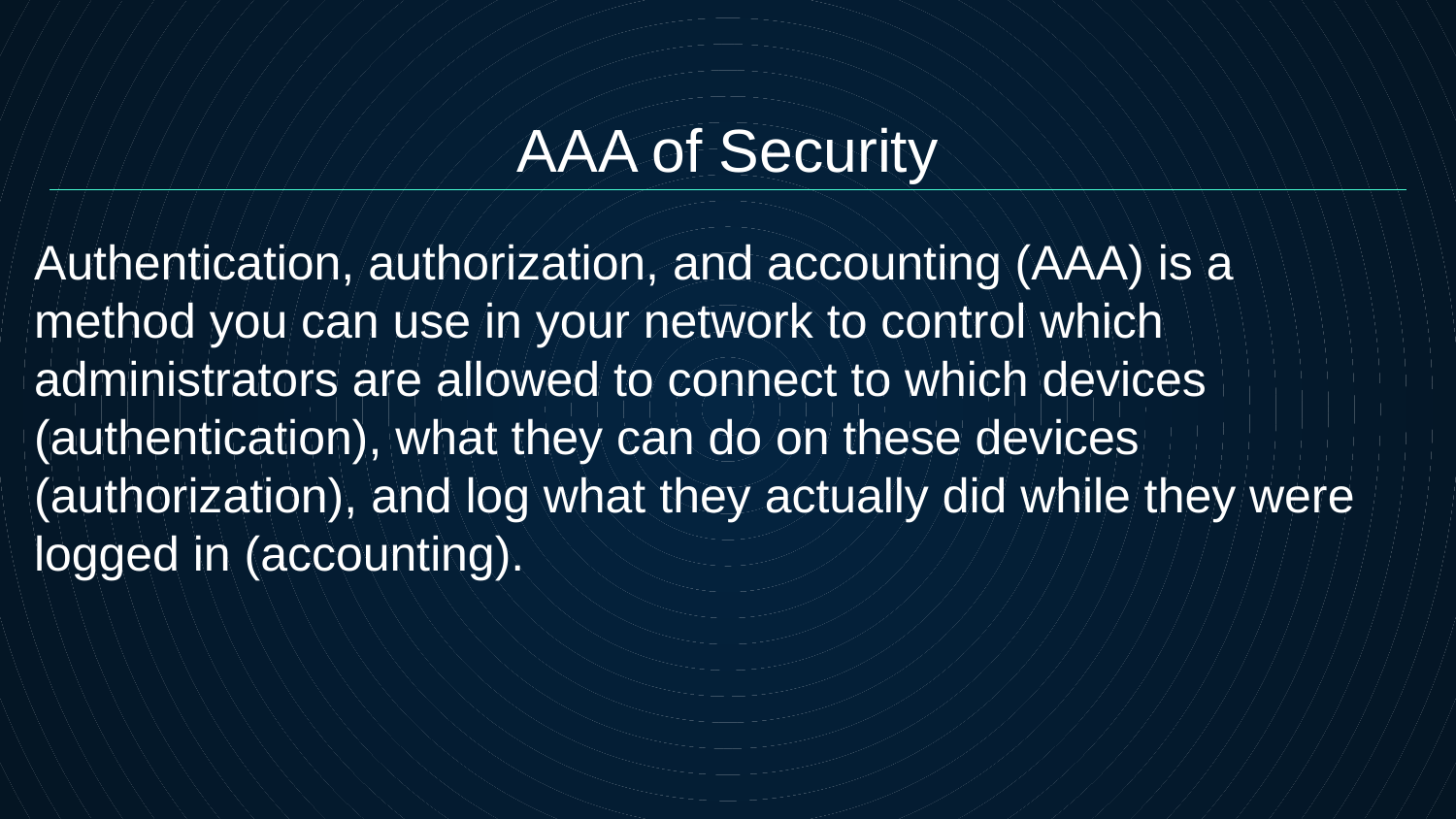

AAA of Security
Authentication, authorization, and accounting (AAA) is a method you can use in your network to control which administrators are allowed to connect to which devices (authentication), what they can do on these devices (authorization), and log what they actually did while they were logged in (accounting).